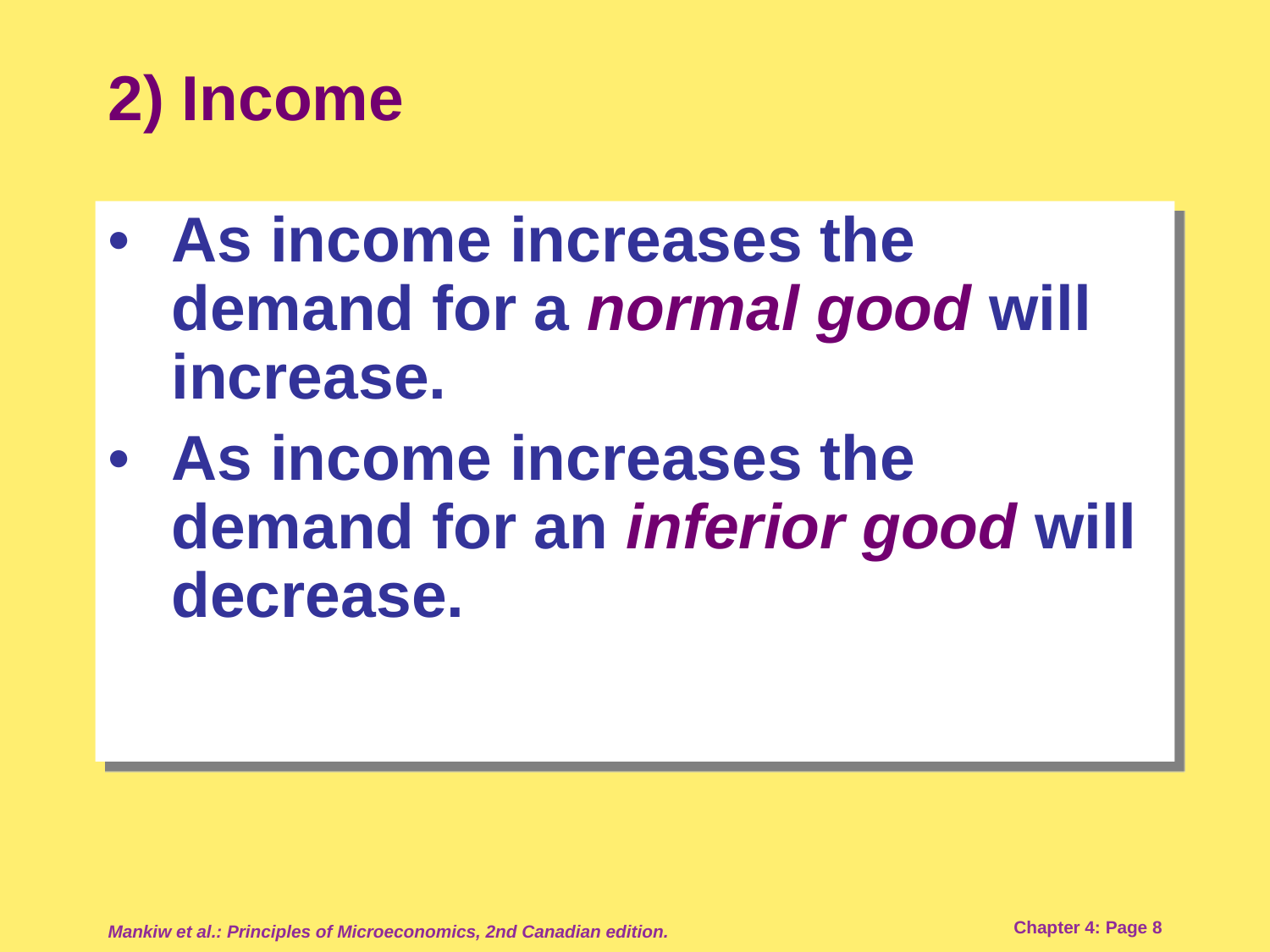

# 2) Income
As income increases the demand for a normal good will increase.
As income increases the demand for an inferior good will decrease.

Mankiw et al.: Principles of Microeconomics, 2nd Canadian edition.
Chapter 4: Page 8